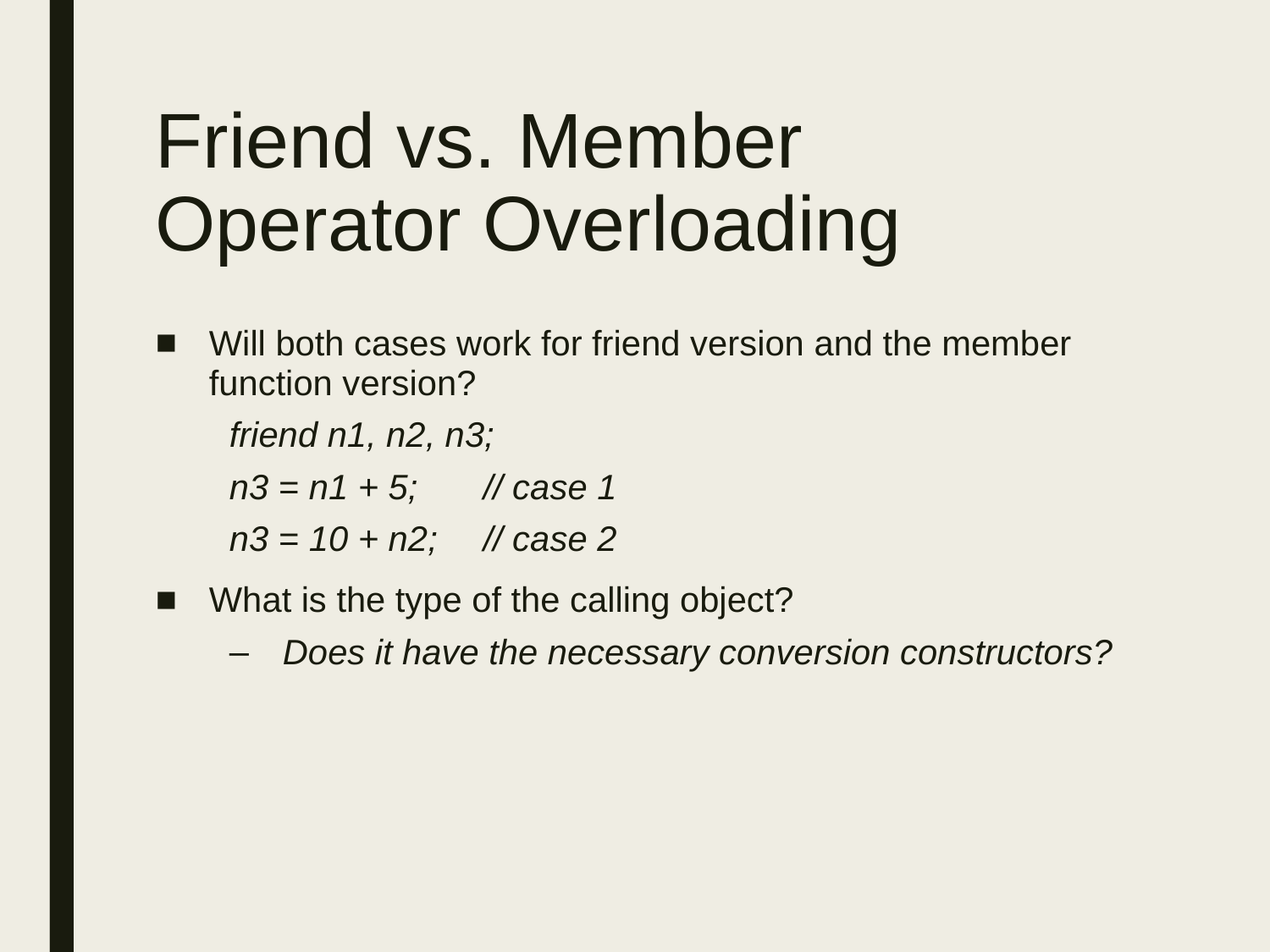

# Friend vs. Member Operator Overloading
Will both cases work for friend version and the member function version?
friend n1, n2, n3;
n3 = n1 + 5;	// case 1
n3 = 10 + n2;	// case 2
What is the type of the calling object?
Does it have the necessary conversion constructors?